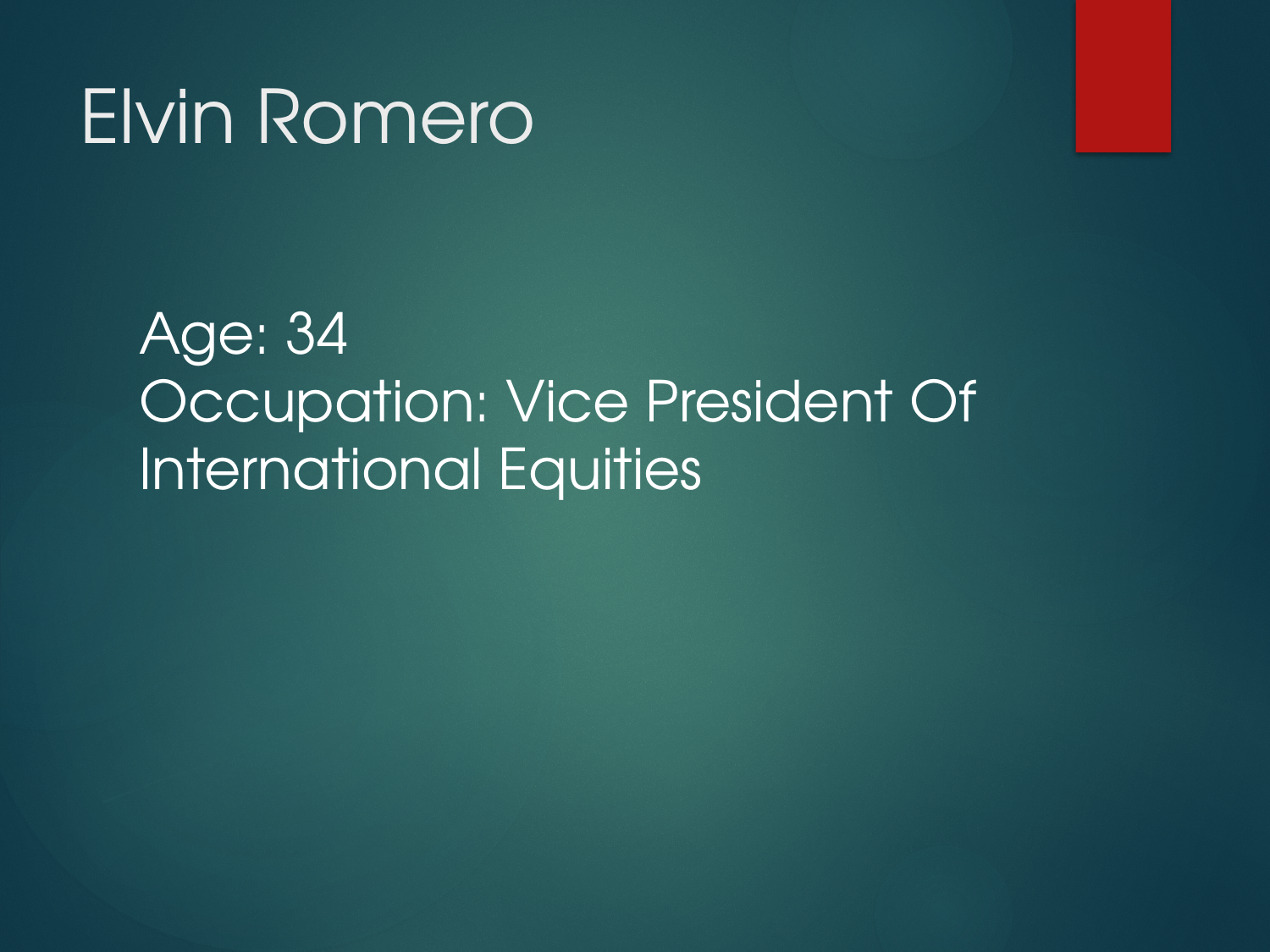

# Elvin Romero

Age: 34
Occupation: Vice President Of International Equities